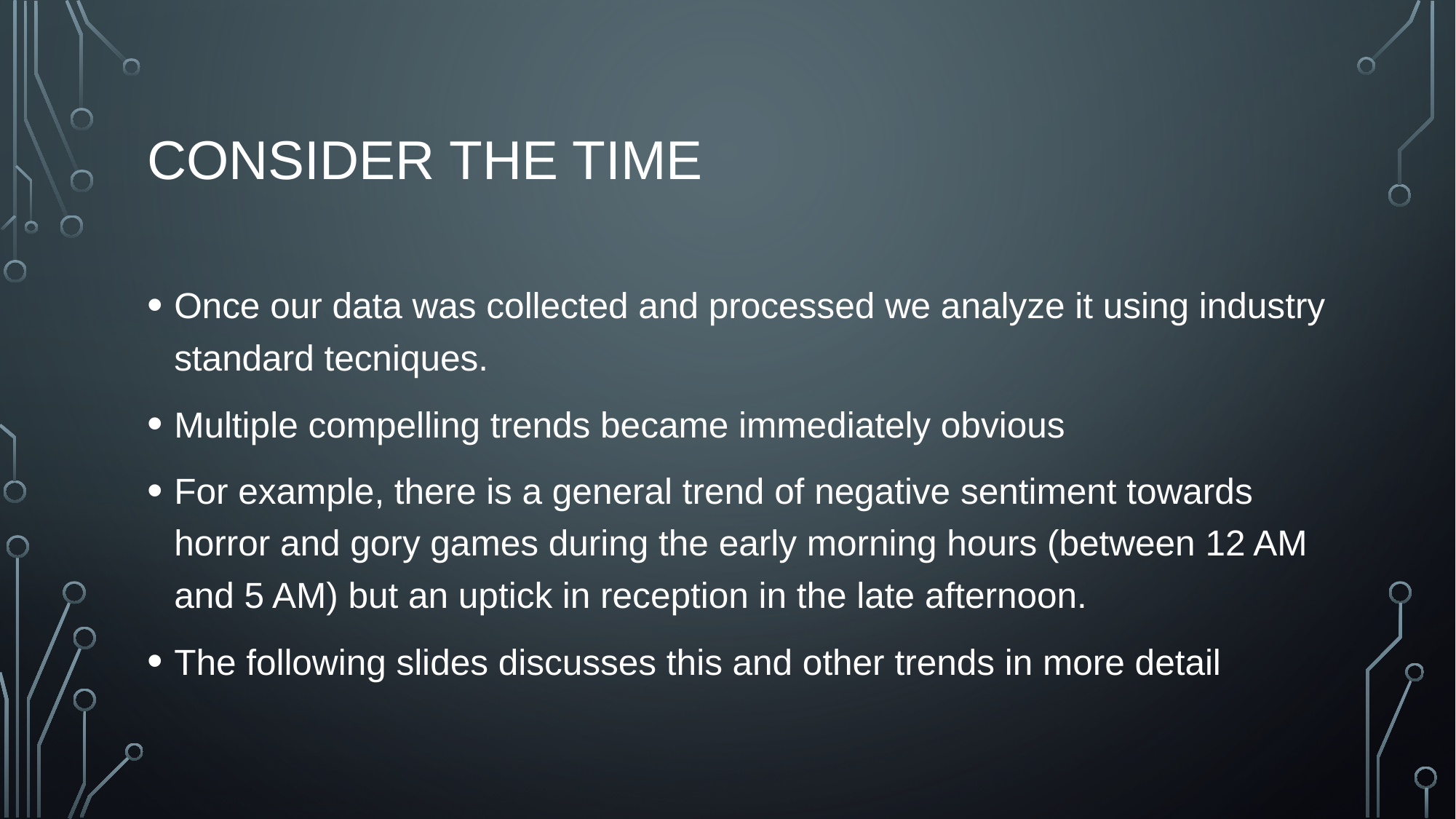

# Consider the time
Once our data was collected and processed we analyze it using industry standard tecniques.
Multiple compelling trends became immediately obvious
For example, there is a general trend of negative sentiment towards horror and gory games during the early morning hours (between 12 AM and 5 AM) but an uptick in reception in the late afternoon.
The following slides discusses this and other trends in more detail